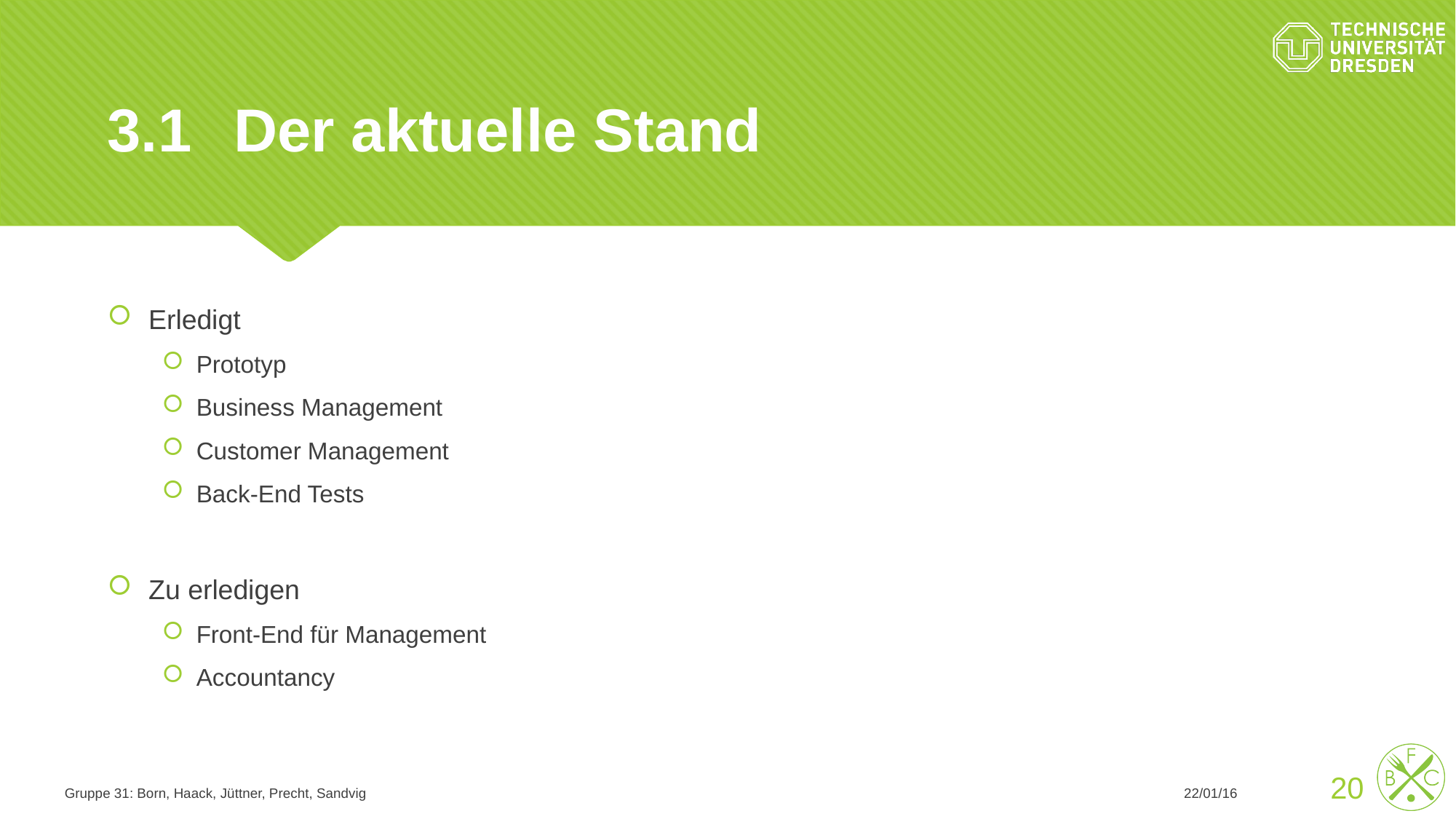

# 3.1	 Der aktuelle Stand
Erledigt
Prototyp
Business Management
Customer Management
Back-End Tests

Zu erledigen
Front-End für Management
Accountancy

20
Gruppe 31: Born, Haack, Jüttner, Precht, Sandvig
22/01/16